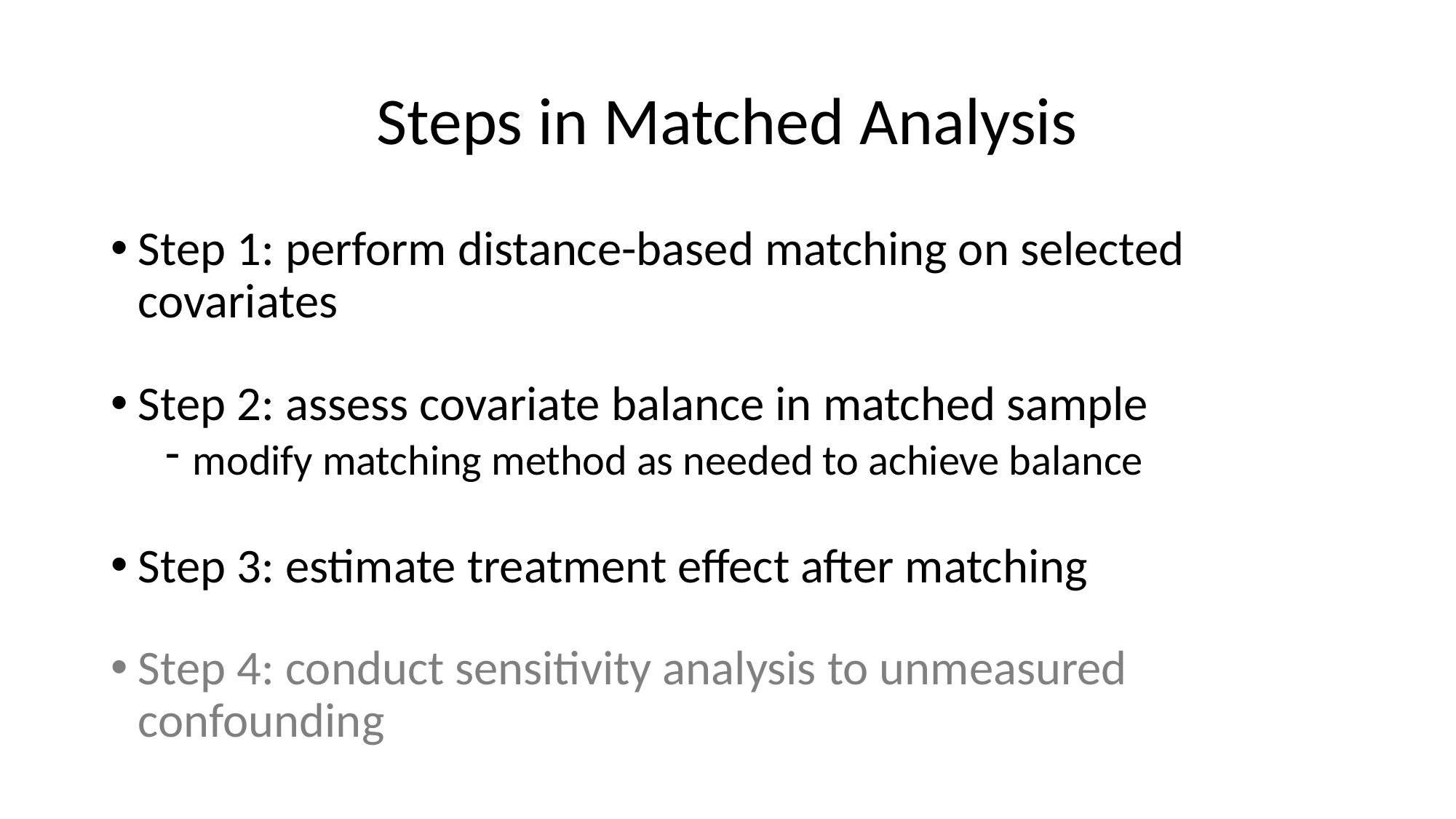

# Steps in Matched Analysis
Step 1: perform distance-based matching on selected covariates

Step 2: assess covariate balance in matched sample
modify matching method as needed to achieve balance

Step 3: estimate treatment effect after matching

Step 4: conduct sensitivity analysis to unmeasured confounding